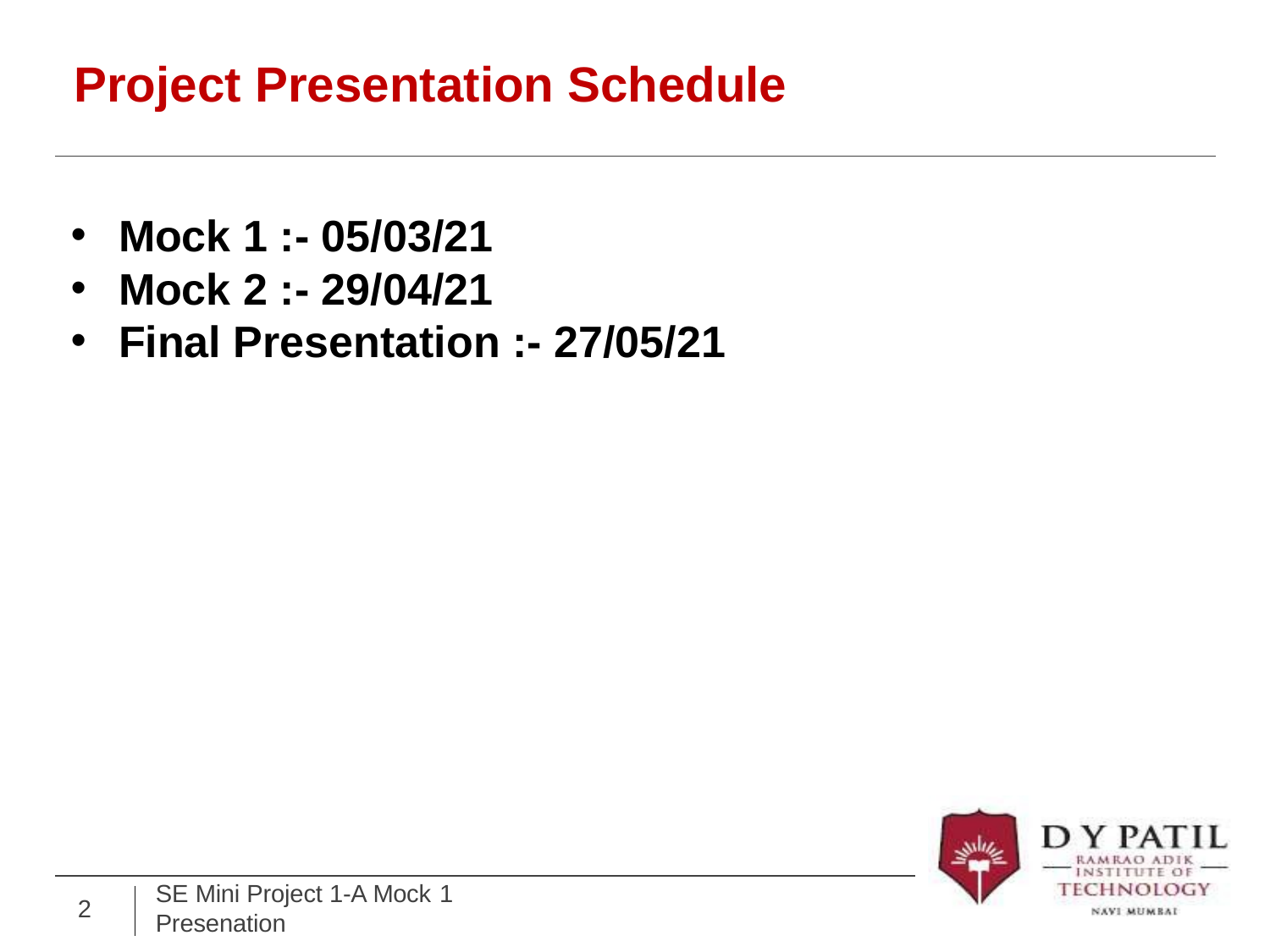

# Project Presentation Schedule
Mock 1 :- 05/03/21
Mock 2 :- 29/04/21
Final Presentation :- 27/05/21
SE Mini Project 1-A Mock 1
Presenation
2